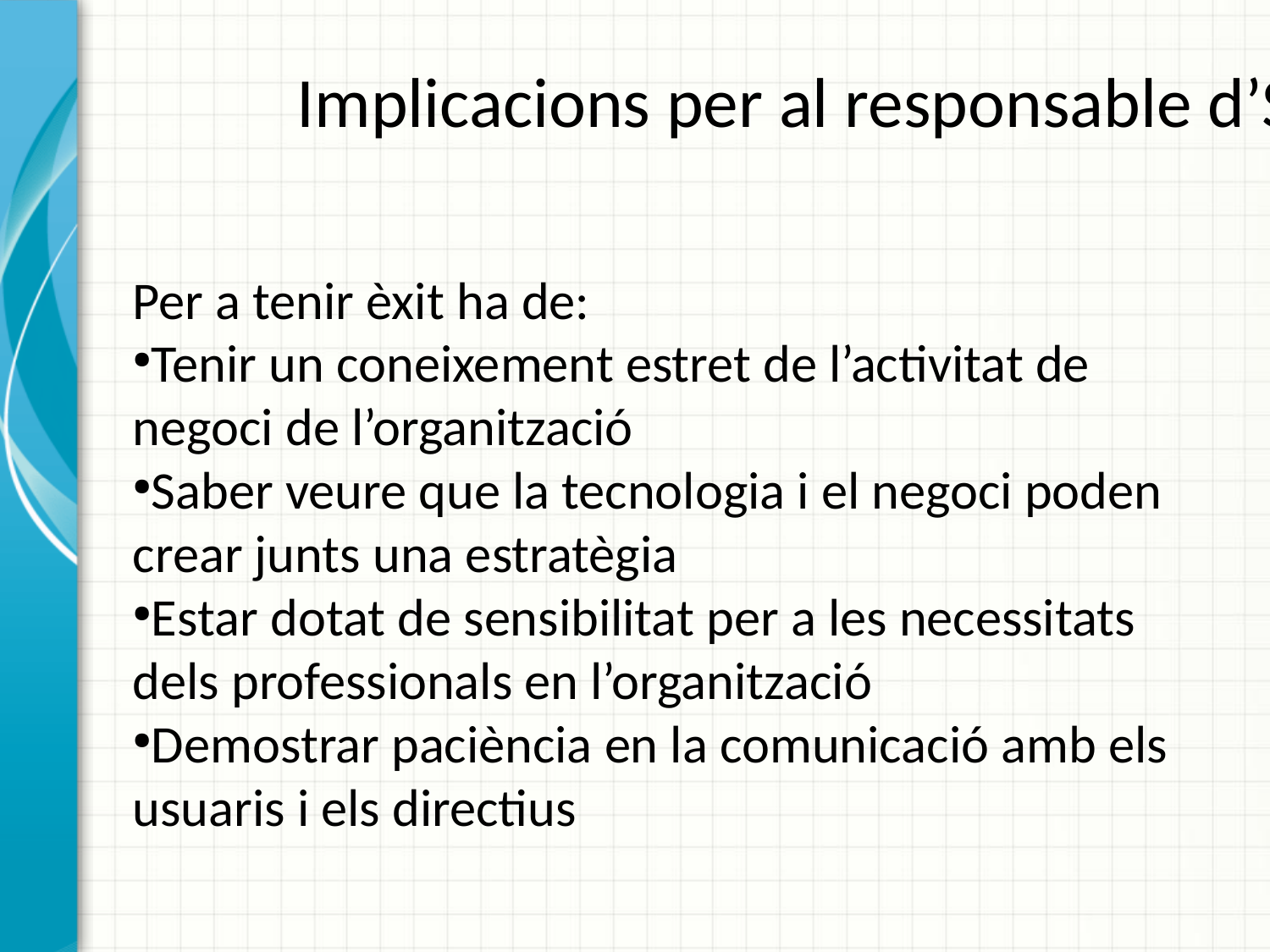

# Implicacions per al responsable d’SI
Per a tenir èxit ha de:
Tenir un coneixement estret de l’activitat de negoci de l’organització
Saber veure que la tecnologia i el negoci poden crear junts una estratègia
Estar dotat de sensibilitat per a les necessitats dels professionals en l’organització
Demostrar paciència en la comunicació amb els usuaris i els directius